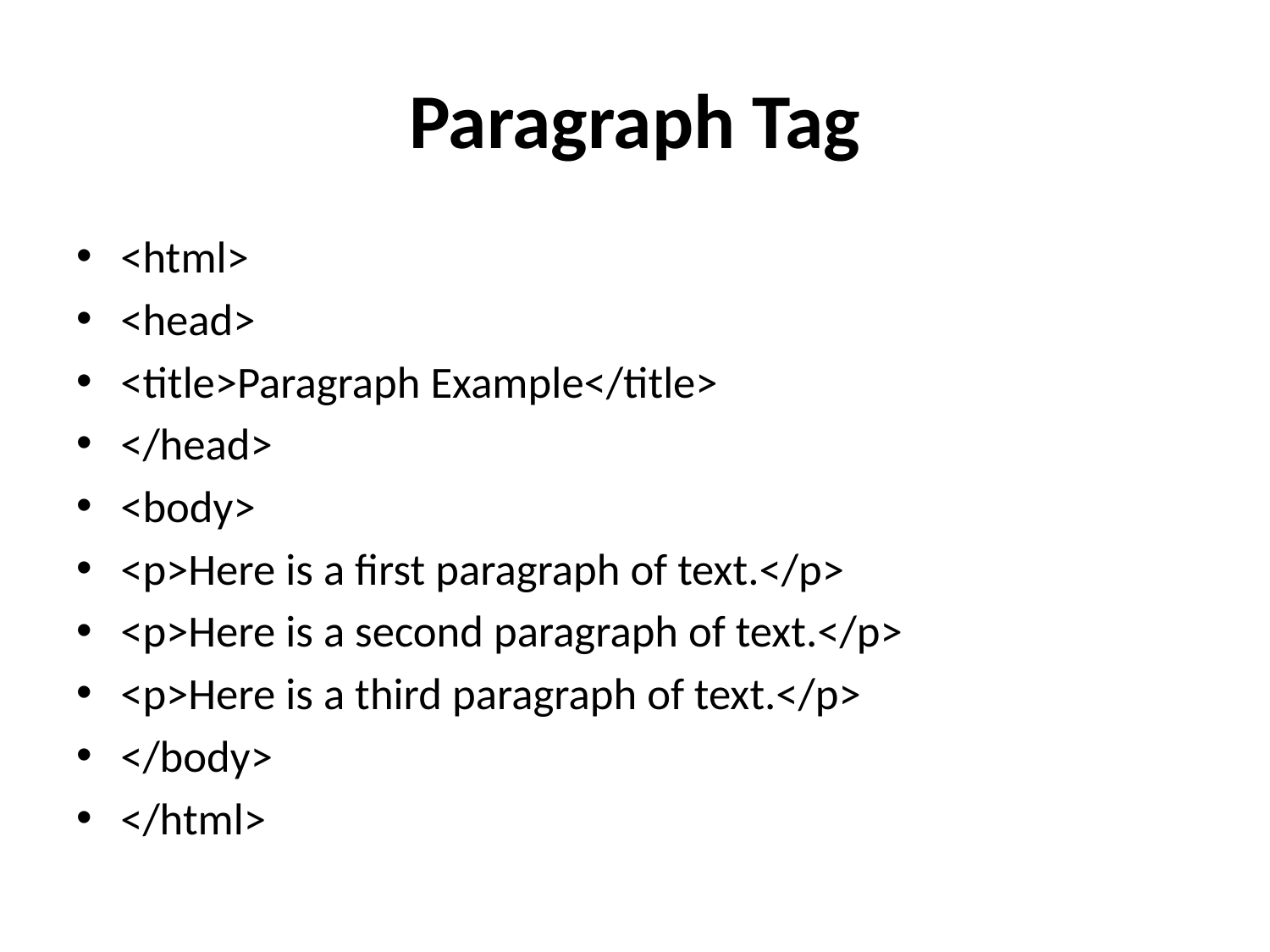

# Paragraph Tag
<html>
<head>
<title>Paragraph Example</title>
</head>
<body>
<p>Here is a first paragraph of text.</p>
<p>Here is a second paragraph of text.</p>
<p>Here is a third paragraph of text.</p>
</body>
</html>